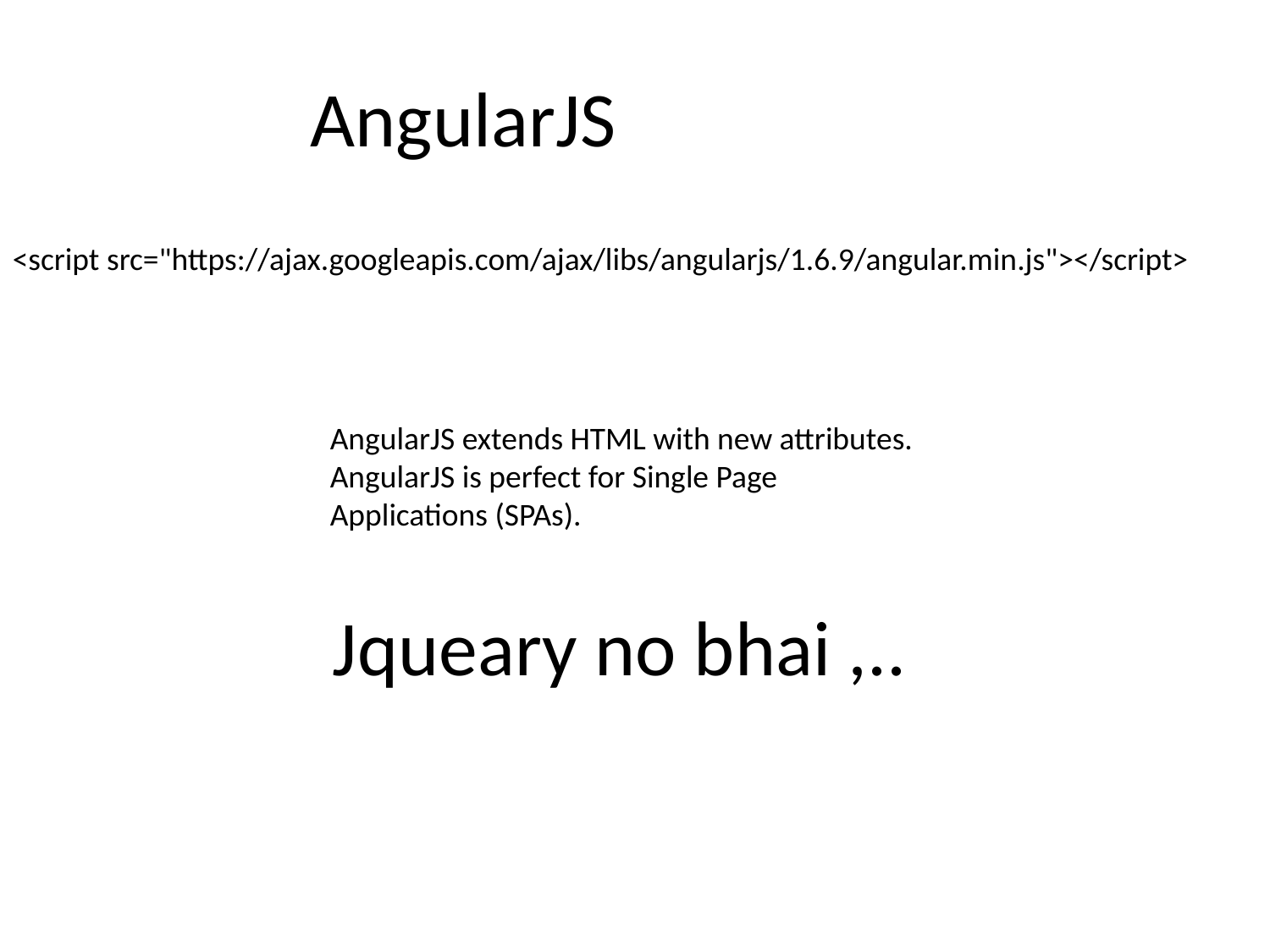

AngularJS
<script src="https://ajax.googleapis.com/ajax/libs/angularjs/1.6.9/angular.min.js"></script>
AngularJS extends HTML with new attributes.
AngularJS is perfect for Single Page Applications (SPAs).
Jqueary no bhai ,..